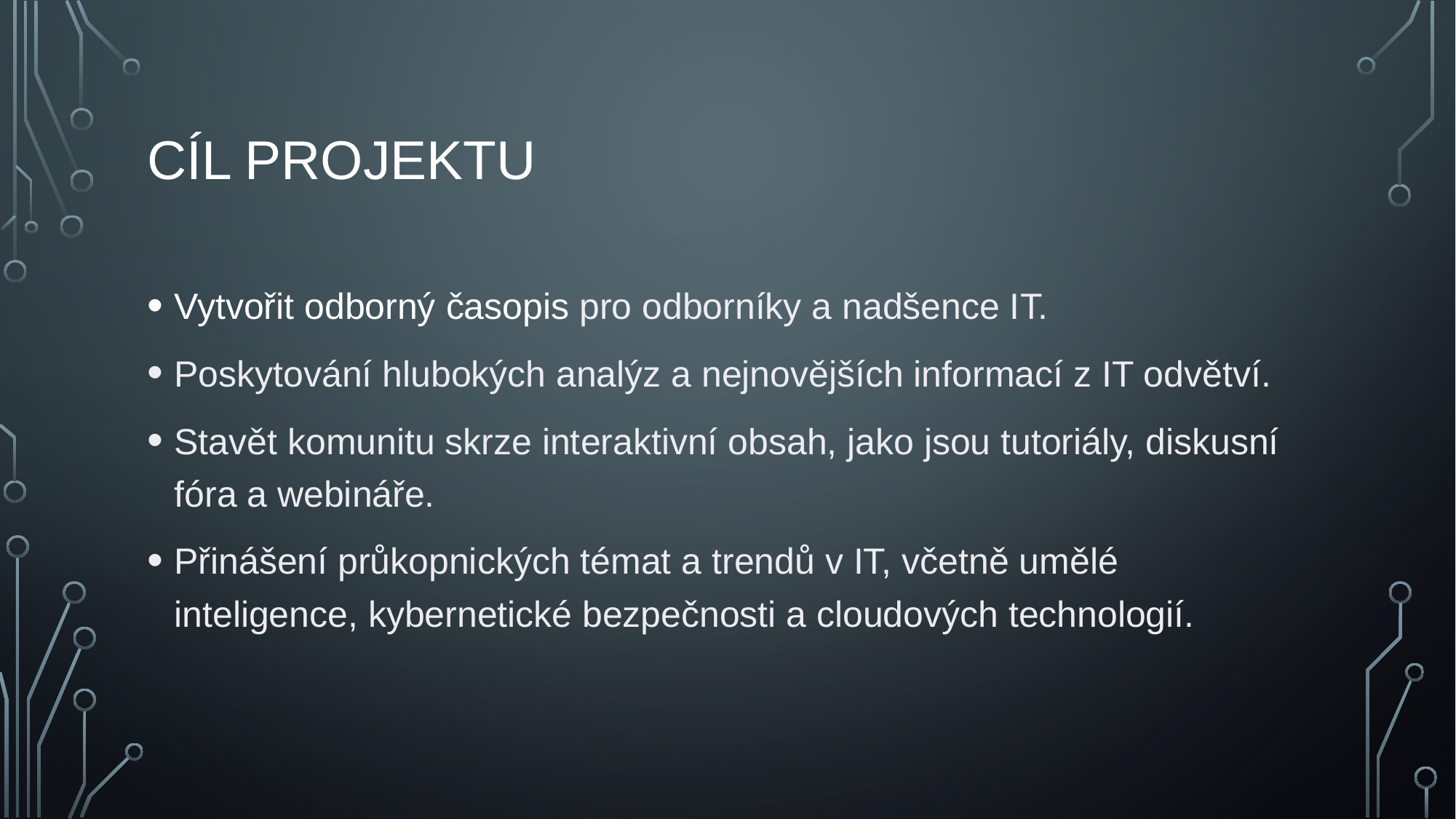

# Cíl Projektu
Vytvořit odborný časopis pro odborníky a nadšence IT.
Poskytování hlubokých analýz a nejnovějších informací z IT odvětví.
Stavět komunitu skrze interaktivní obsah, jako jsou tutoriály, diskusní fóra a webináře.
Přinášení průkopnických témat a trendů v IT, včetně umělé inteligence, kybernetické bezpečnosti a cloudových technologií.